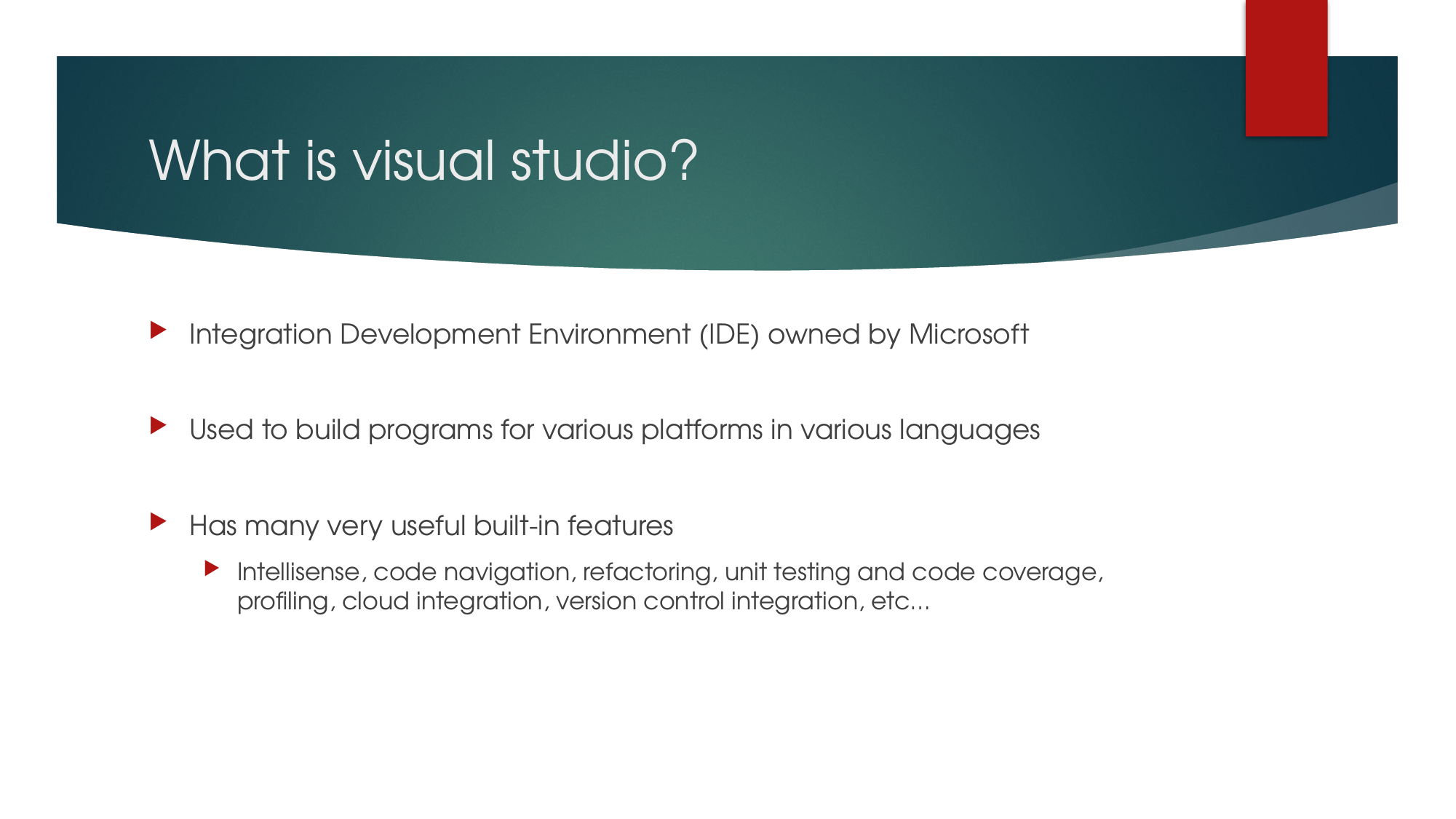

# What is visual studio?
Integration Development Environment (IDE) owned by Microsoft

Used to build programs for various platforms in various languages

Has many very useful built-in features
Intellisense, code navigation, refactoring, unit testing and code coverage, profiling, cloud integration, version control integration, etc…